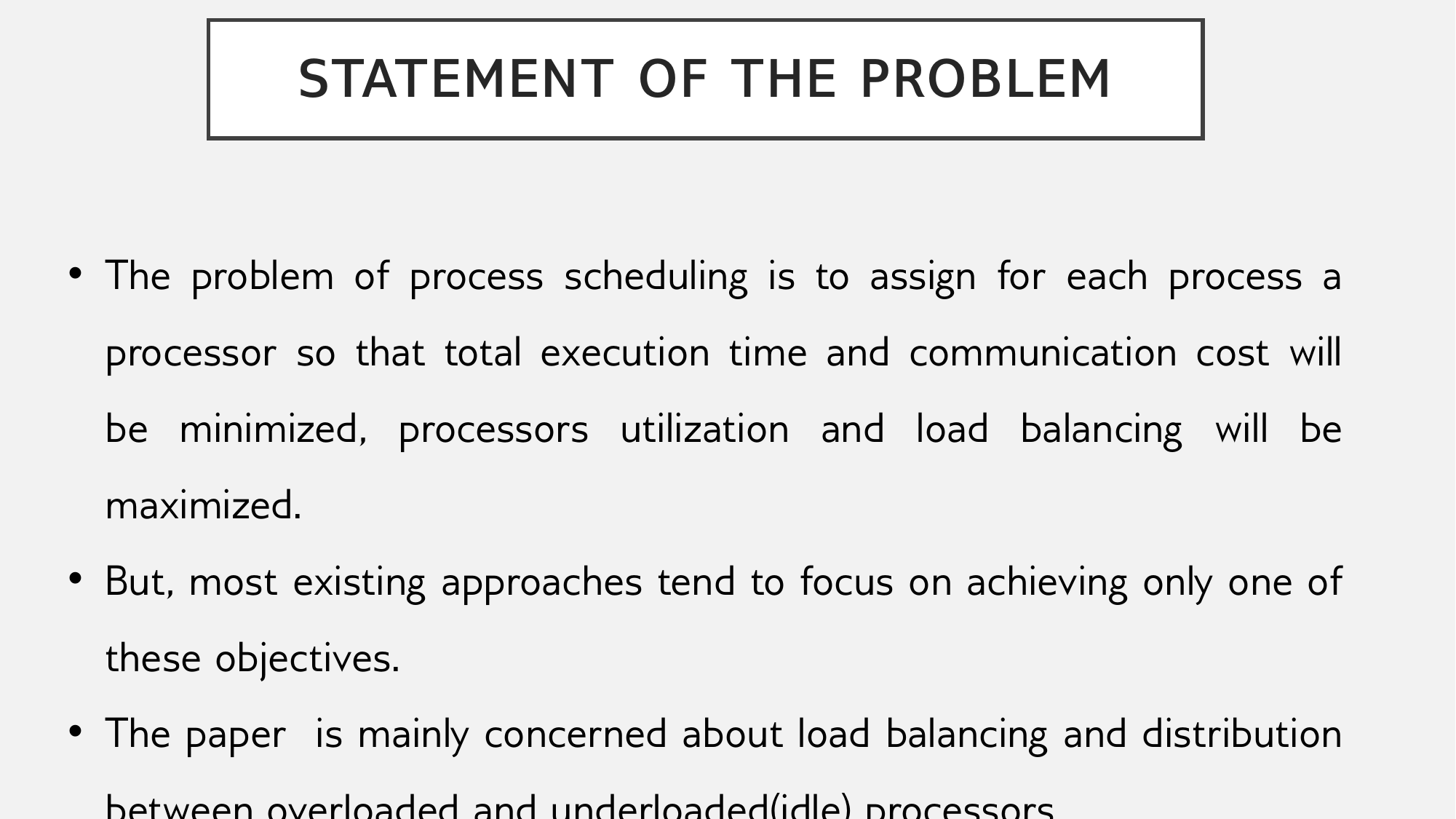

# Statement of the Problem
The problem of process scheduling is to assign for each process a processor so that total execution time and communication cost will be minimized, processors utilization and load balancing will be maximized.
But, most existing approaches tend to focus on achieving only one of these objectives.
The paper  is mainly concerned about load balancing and distribution between overloaded and underloaded(idle) processors.